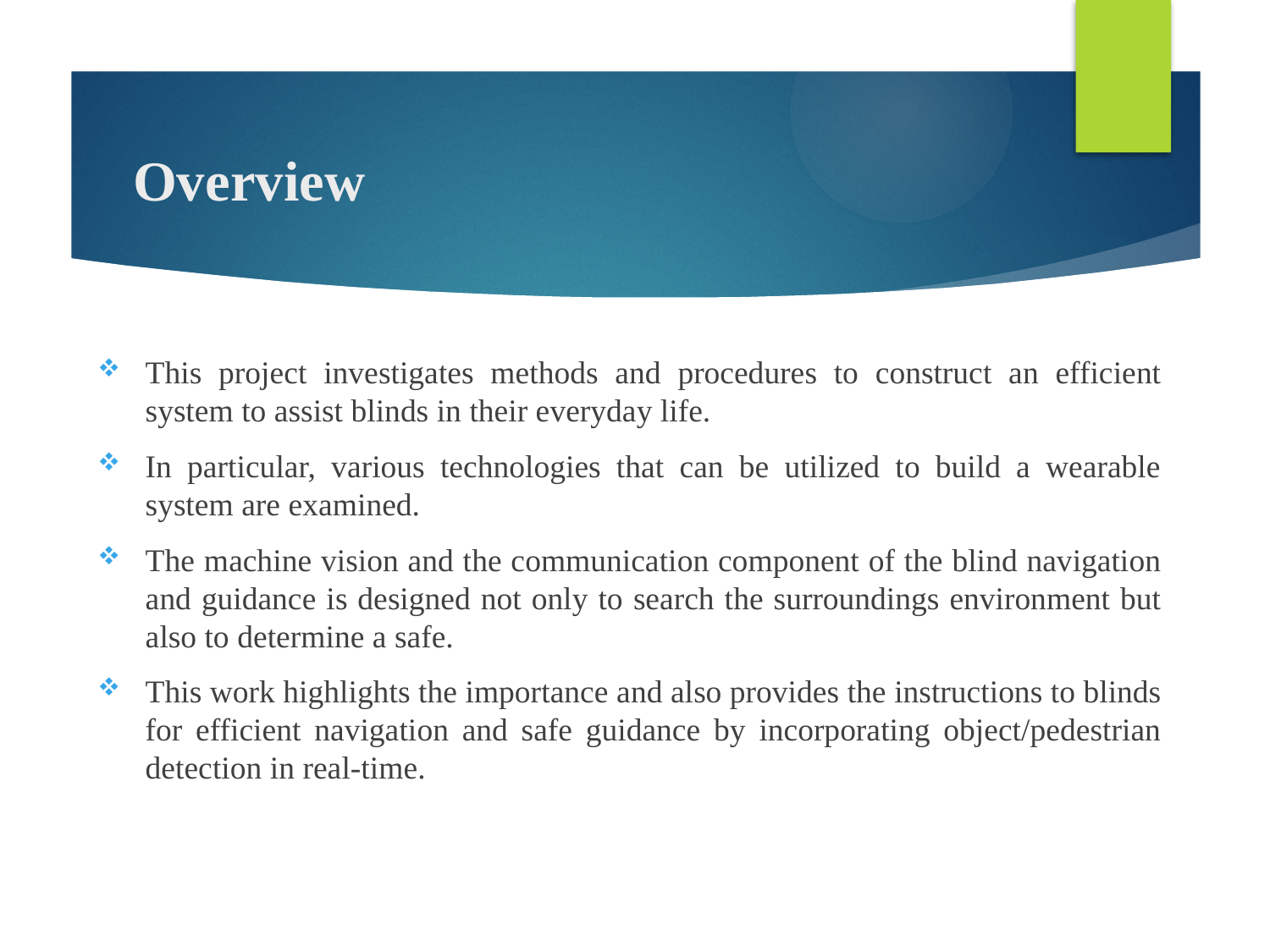

# Overview
This project investigates methods and procedures to construct an efficient system to assist blinds in their everyday life.
In particular, various technologies that can be utilized to build a wearable system are examined.
The machine vision and the communication component of the blind navigation and guidance is designed not only to search the surroundings environment but also to determine a safe.
This work highlights the importance and also provides the instructions to blinds for efficient navigation and safe guidance by incorporating object/pedestrian detection in real-time.